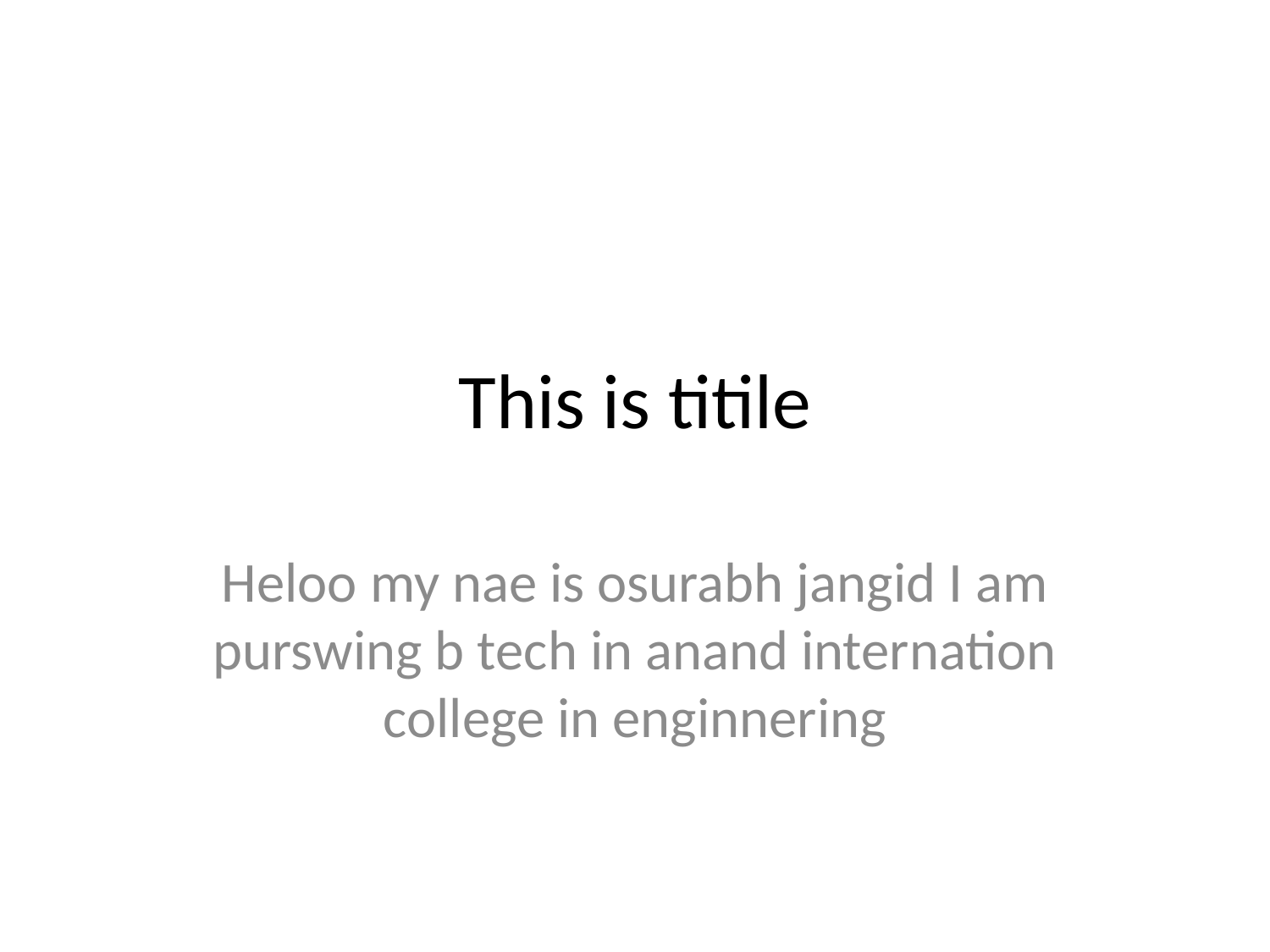

# This is titile
Heloo my nae is osurabh jangid I am purswing b tech in anand internation college in enginnering